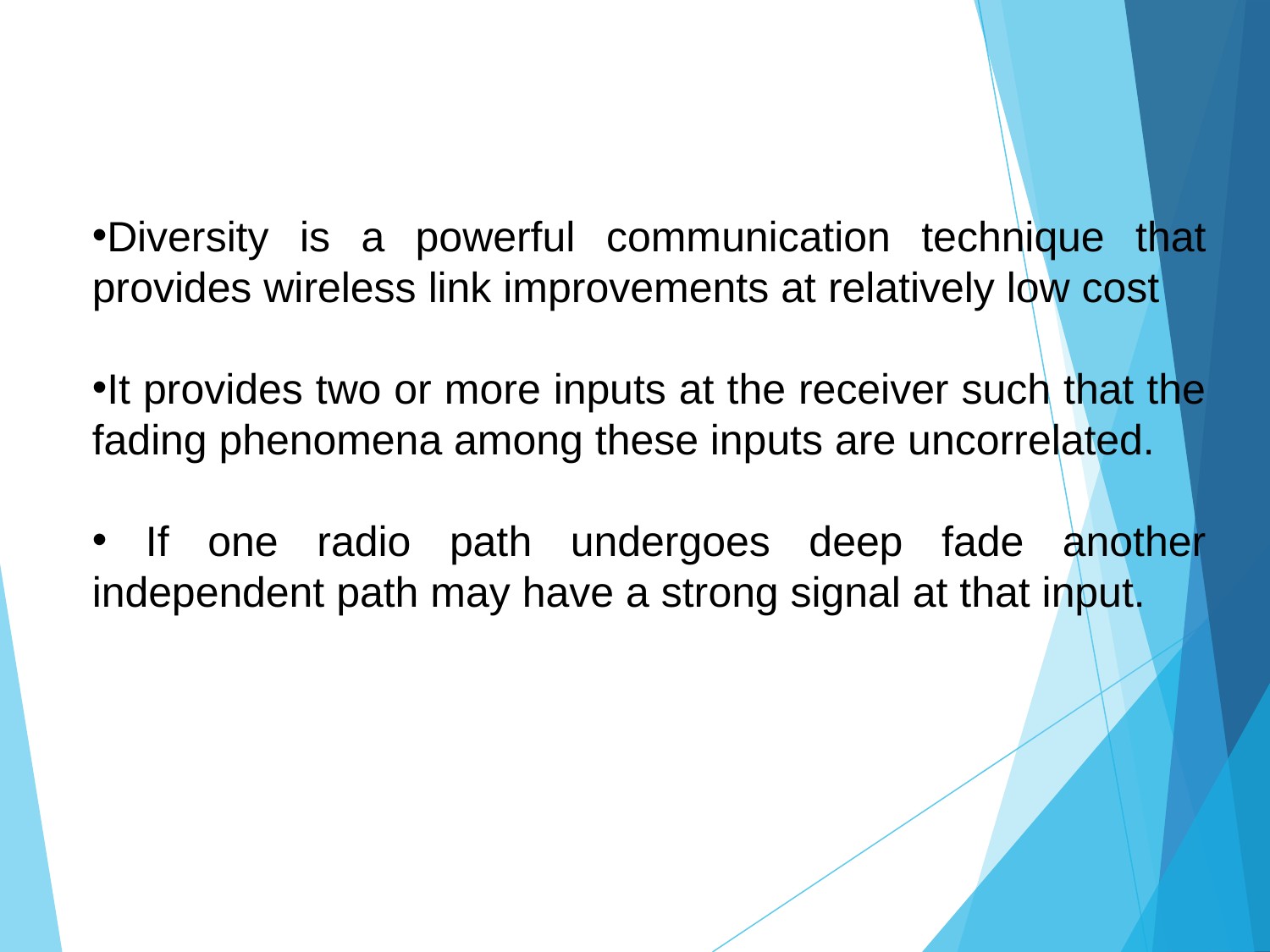

#
Diversity is a powerful communication technique that provides wireless link improvements at relatively low cost

It provides two or more inputs at the receiver such that the fading phenomena among these inputs are uncorrelated.

 If one radio path undergoes deep fade another independent path may have a strong signal at that input.